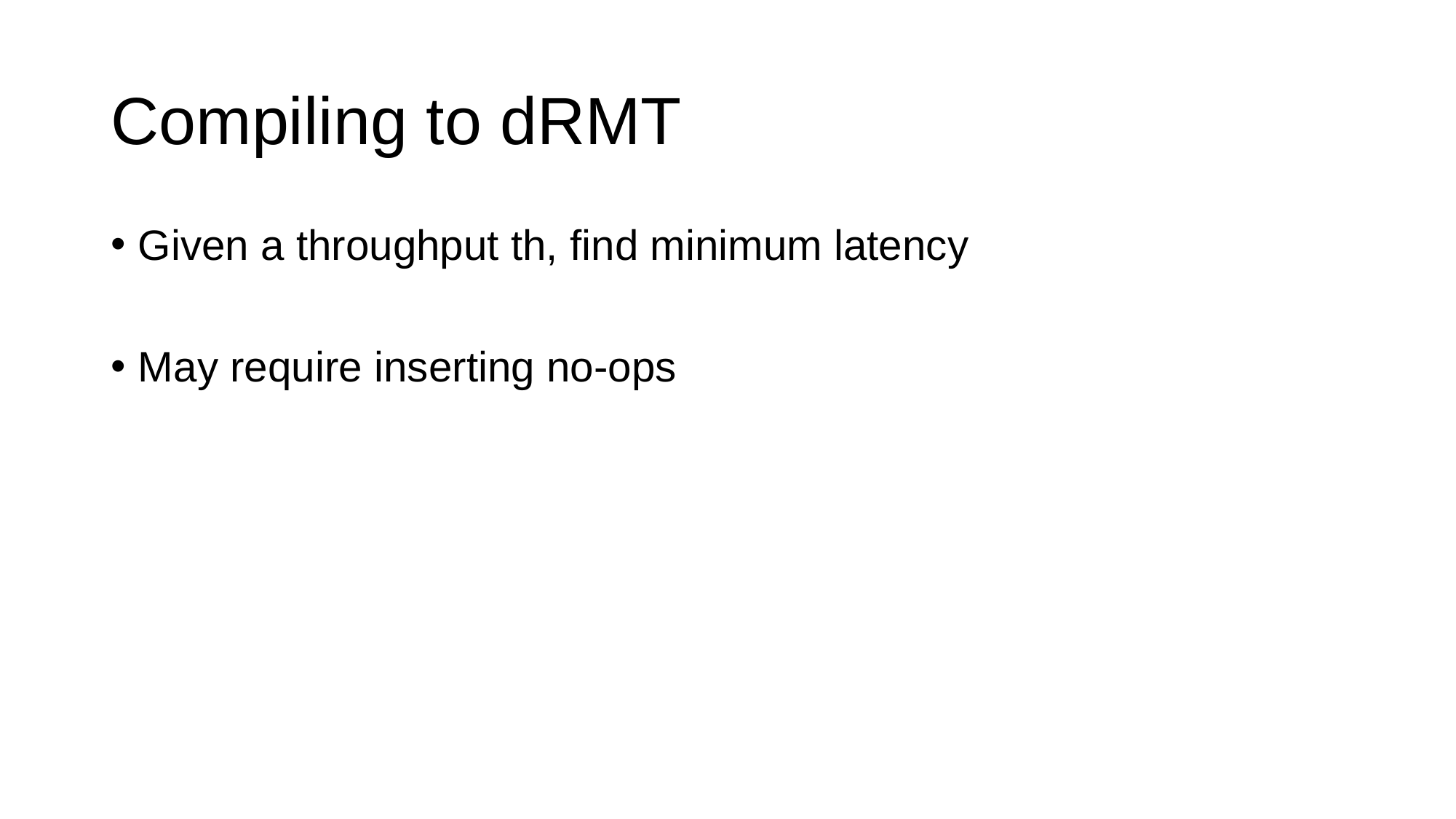

# Compiling to dRMT
Given a throughput th, find minimum latency

May require inserting no-ops